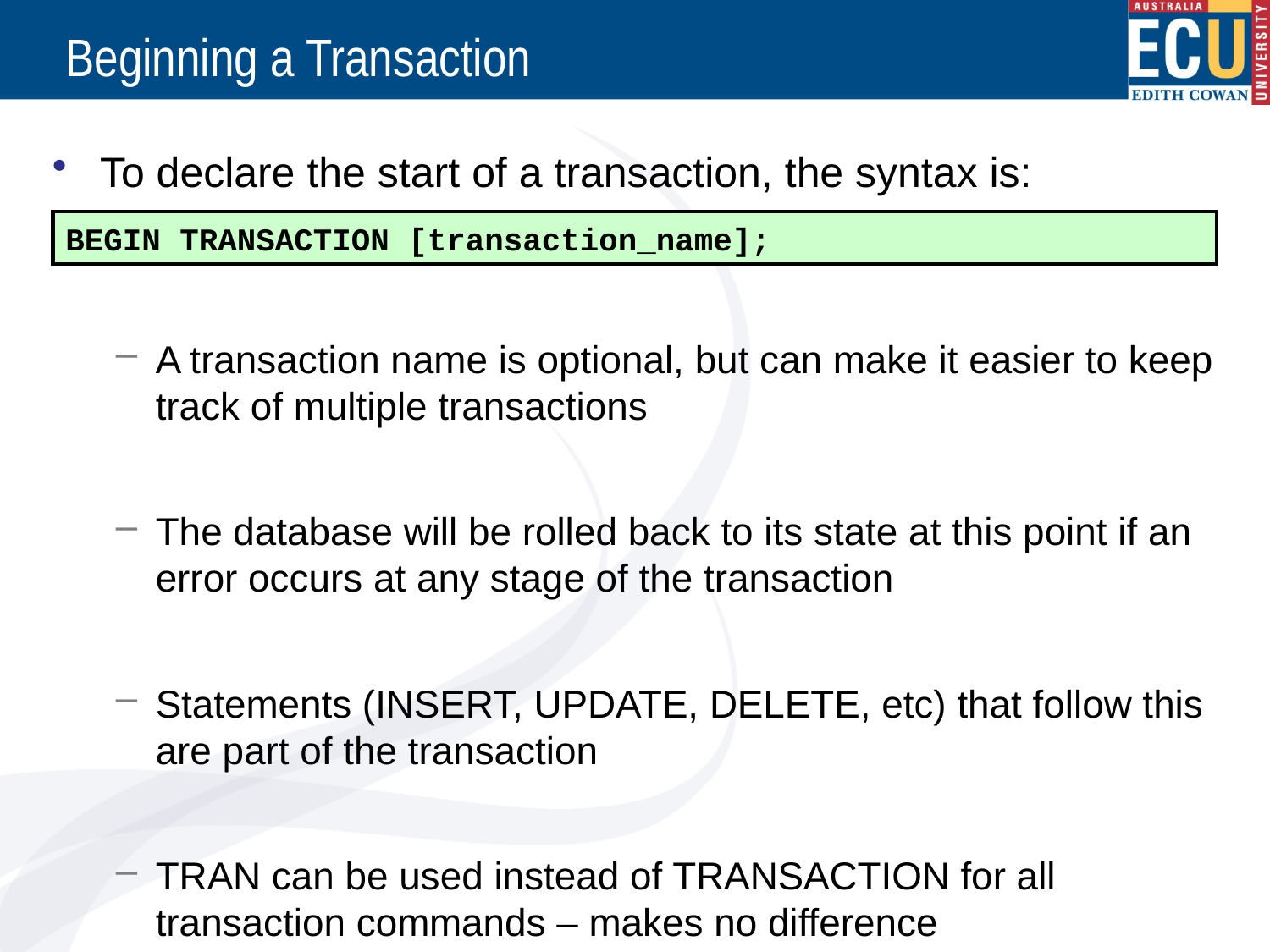

# Beginning a Transaction
To declare the start of a transaction, the syntax is:

A transaction name is optional, but can make it easier to keep track of multiple transactions

The database will be rolled back to its state at this point if an error occurs at any stage of the transaction

Statements (INSERT, UPDATE, DELETE, etc) that follow this are part of the transaction

TRAN can be used instead of TRANSACTION for all transaction commands – makes no difference
BEGIN TRANSACTION [transaction_name];